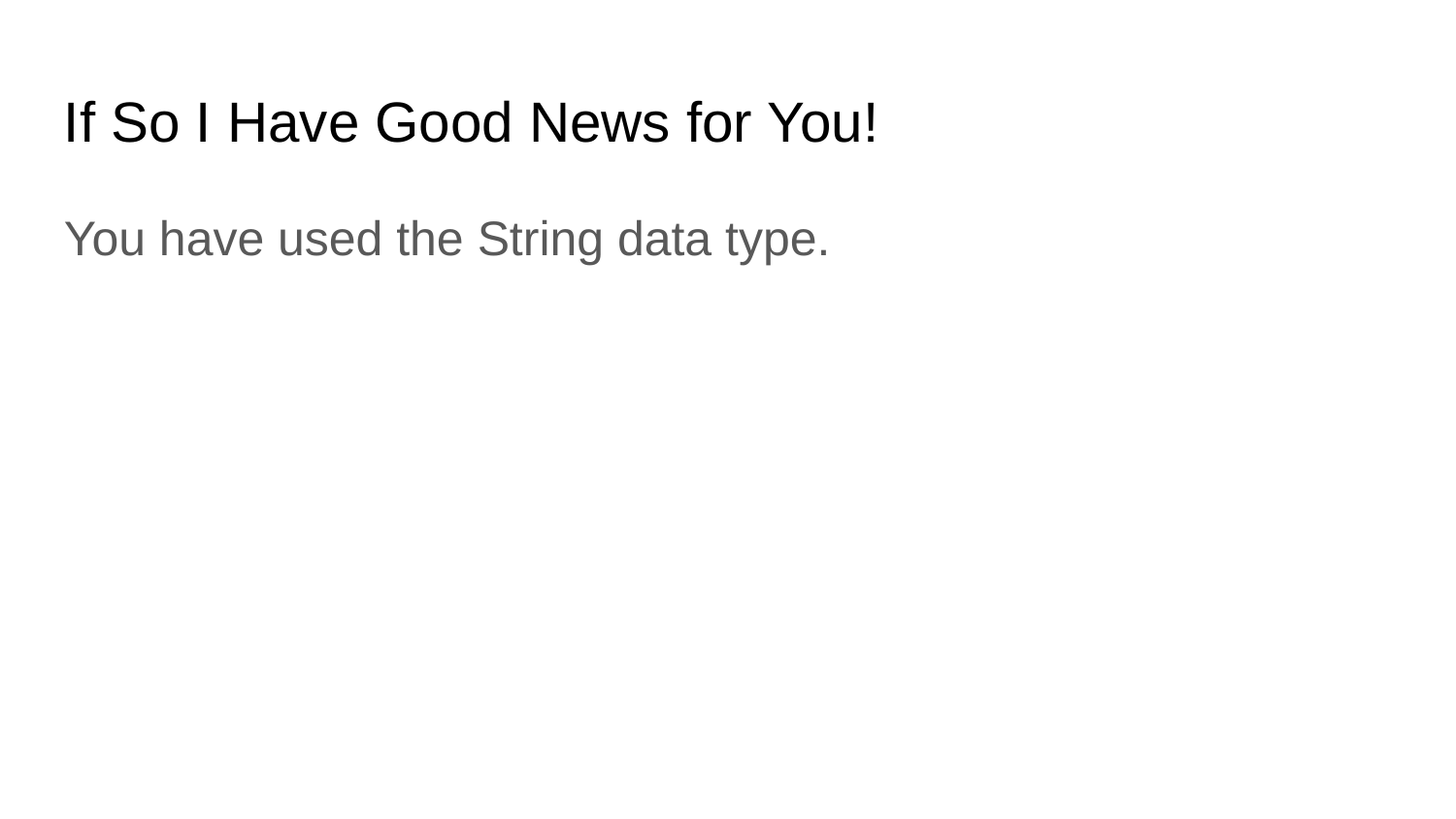

If So I Have Good News for You!
You have used the String data type.